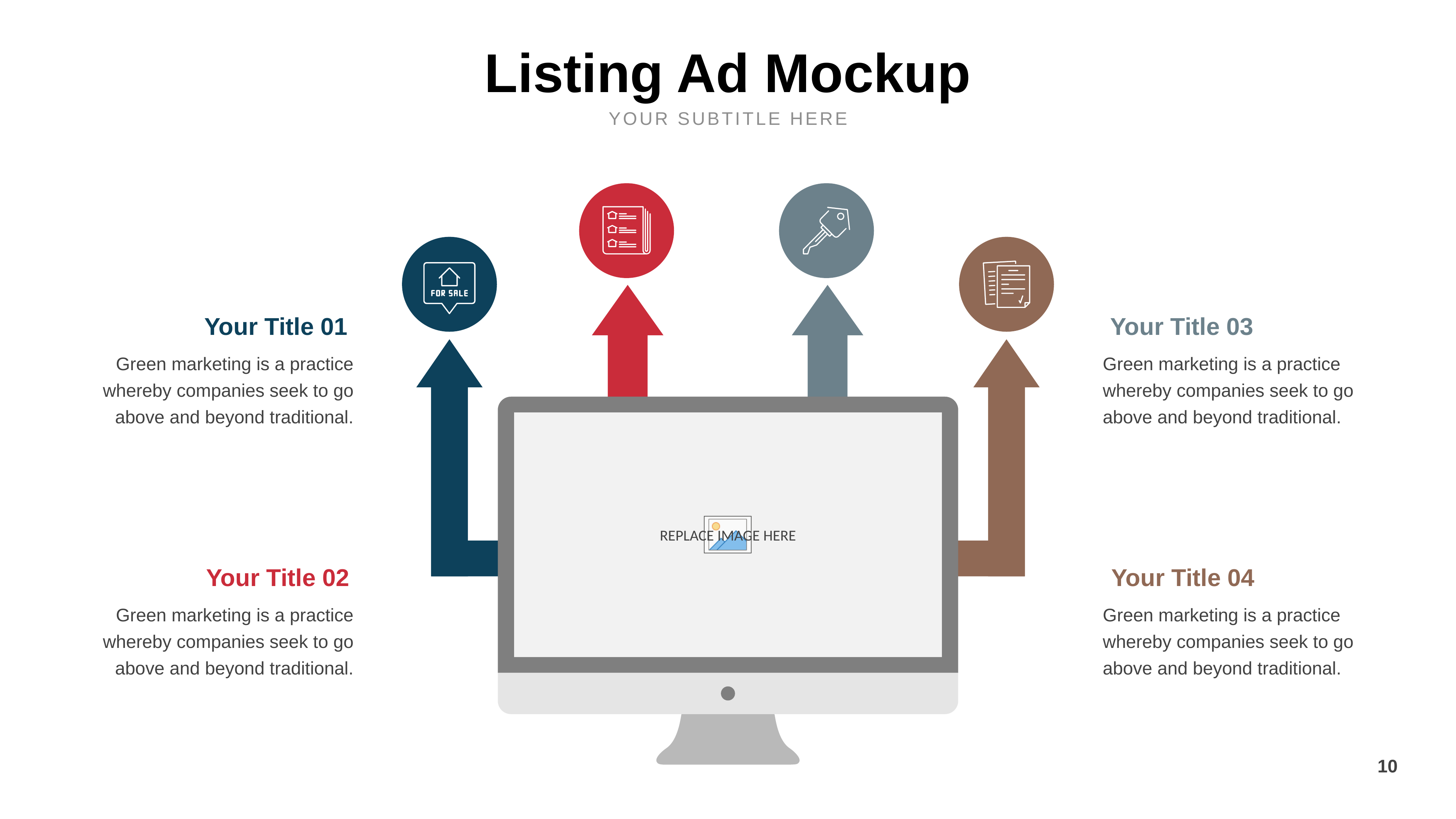

Listing Ad Mockup
YOUR SUBTITLE HERE

Your Title 01
Your Title 03

Green marketing is a practice whereby companies seek to go above and beyond traditional.
Green marketing is a practice whereby companies seek to go above and beyond traditional.

Your Title 02
Your Title 04
Green marketing is a practice whereby companies seek to go above and beyond traditional.
Green marketing is a practice whereby companies seek to go above and beyond traditional.